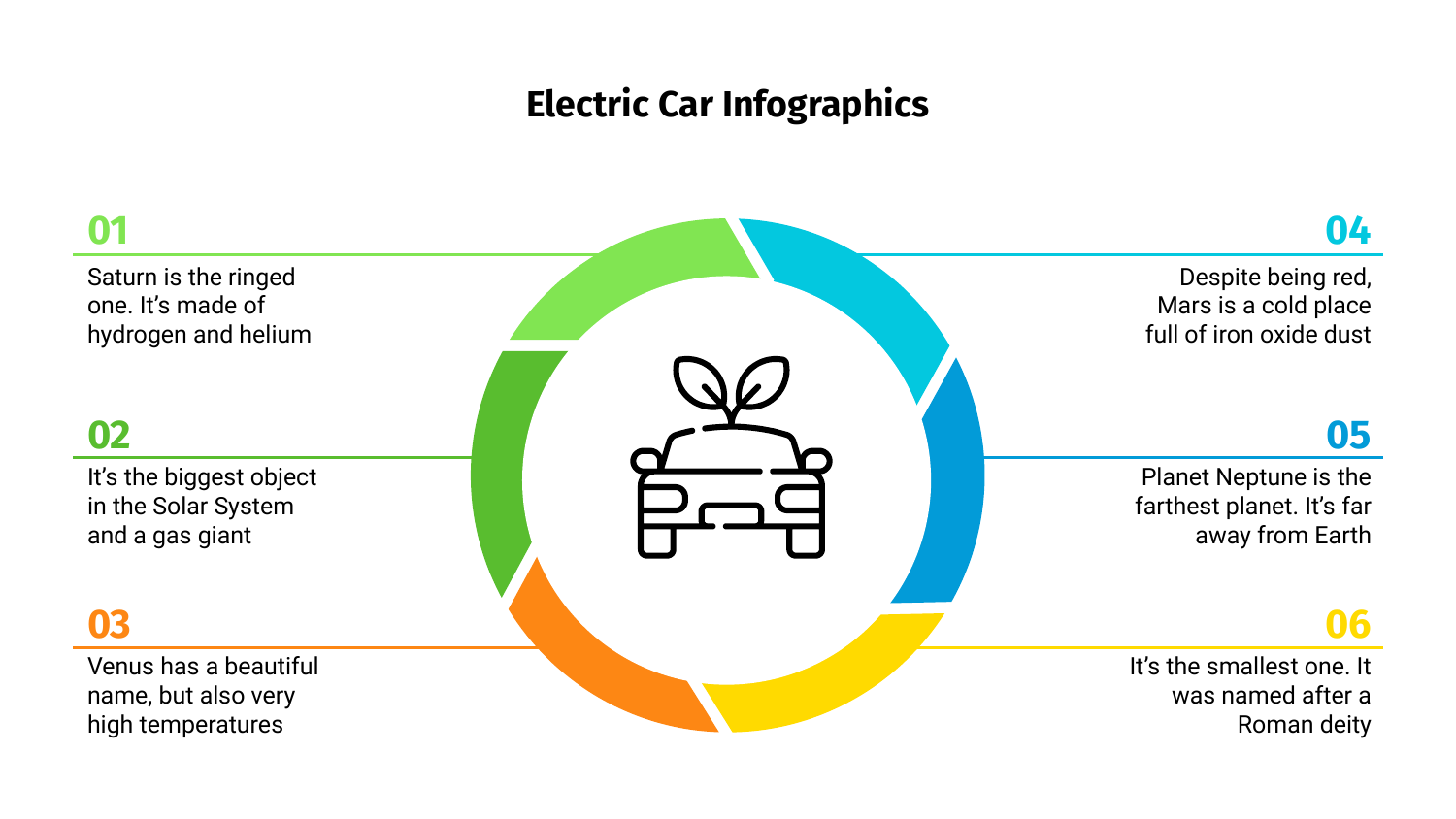

# Electric Car Infographics
01
04

Saturn is the ringed one. It’s made of hydrogen and helium
Despite being red, Mars is a cold place full of iron oxide dust

02
05
It’s the biggest object in the Solar System and a gas giant
Planet Neptune is the farthest planet. It’s far away from Earth
03
06

Venus has a beautiful name, but also very high temperatures
It’s the smallest one. It was named after a Roman deity